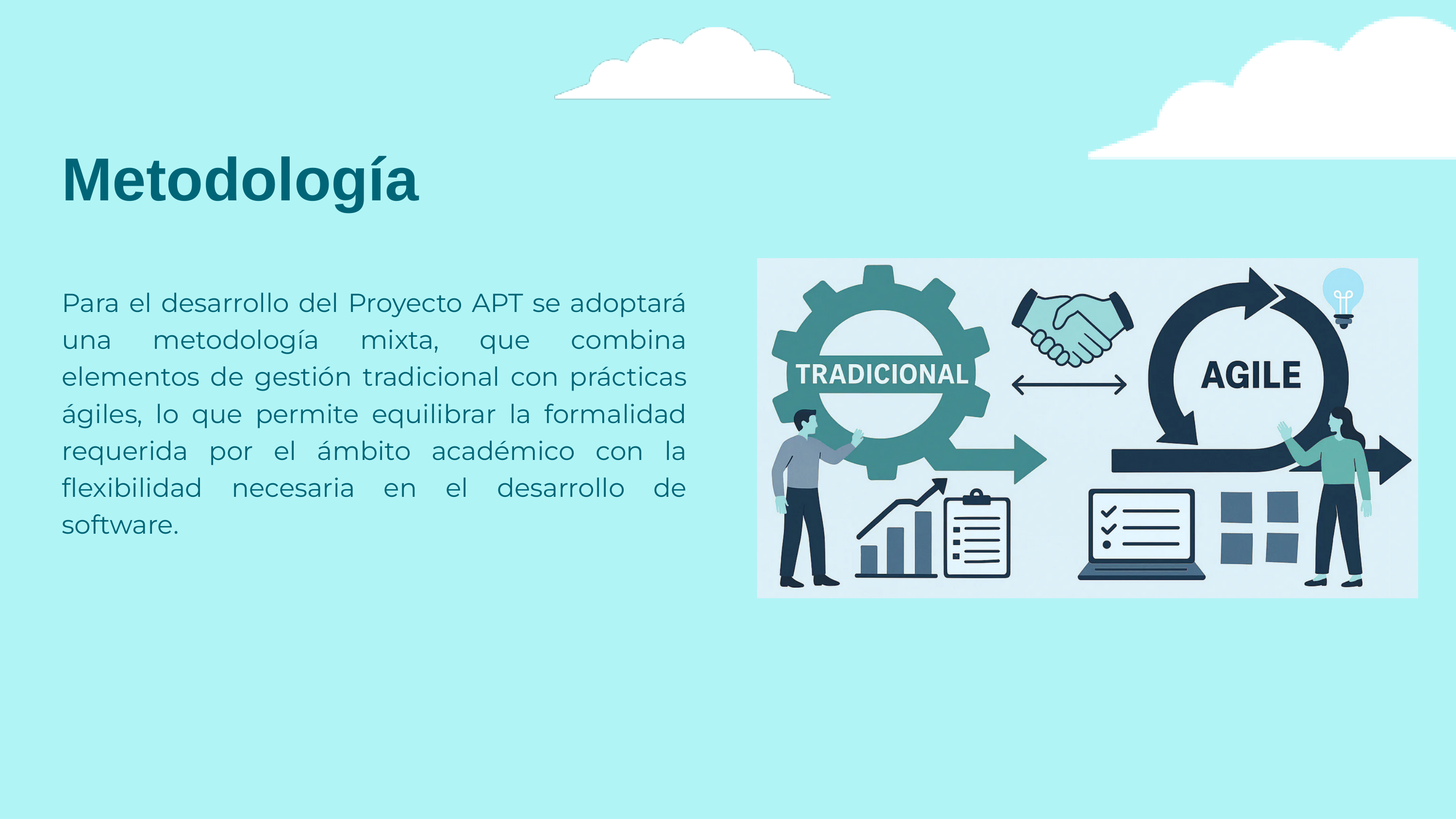

Metodología

Para el desarrollo del Proyecto APT se adoptará una metodología mixta, que combina elementos de gestión tradicional con prácticas ágiles, lo que permite equilibrar la formalidad requerida por el ámbito académico con la flexibilidad necesaria en el desarrollo de software.